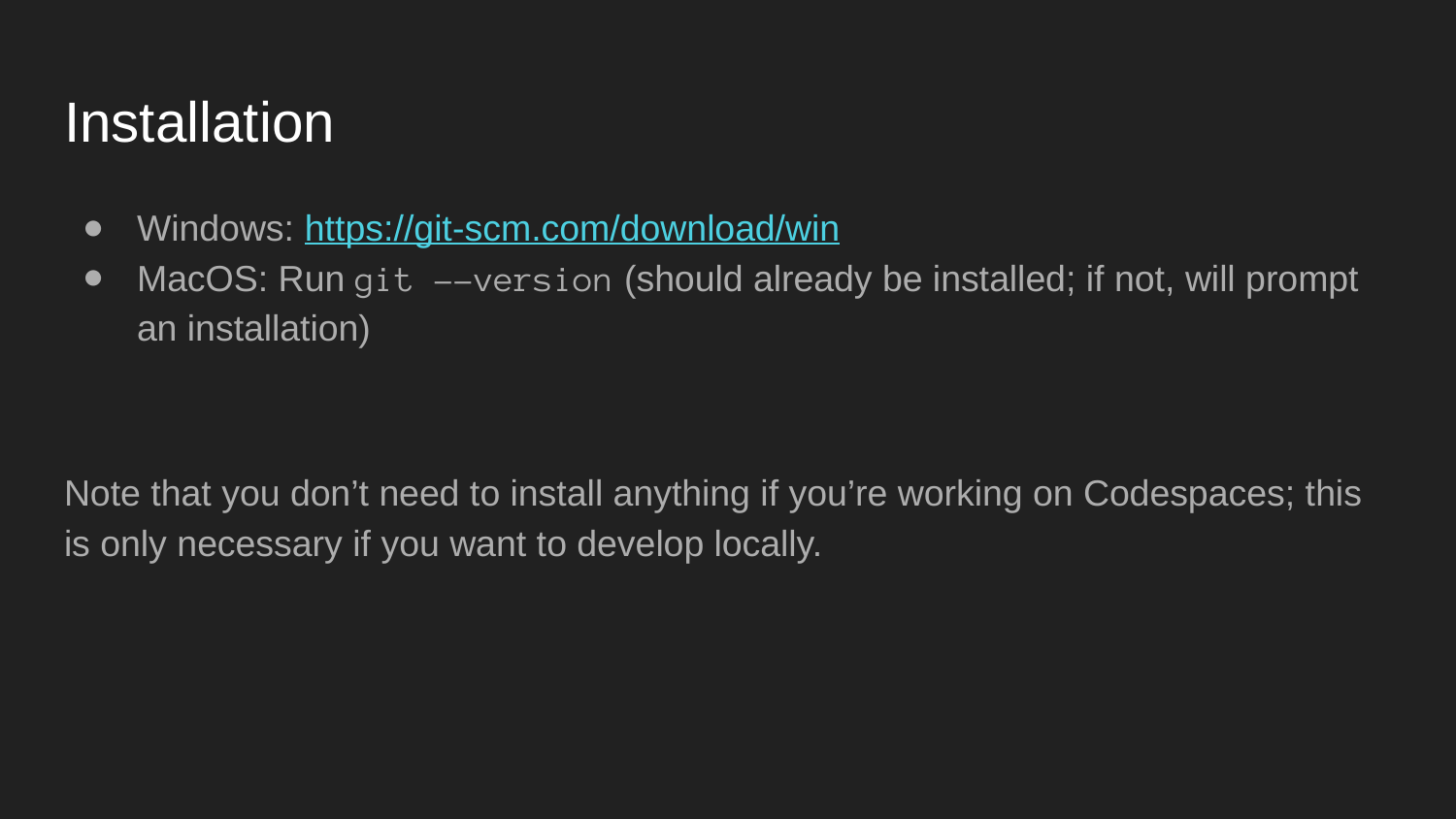

# Installation
Windows: https://git-scm.com/download/win
MacOS: Run git --version (should already be installed; if not, will prompt an installation)

Note that you don’t need to install anything if you’re working on Codespaces; this is only necessary if you want to develop locally.